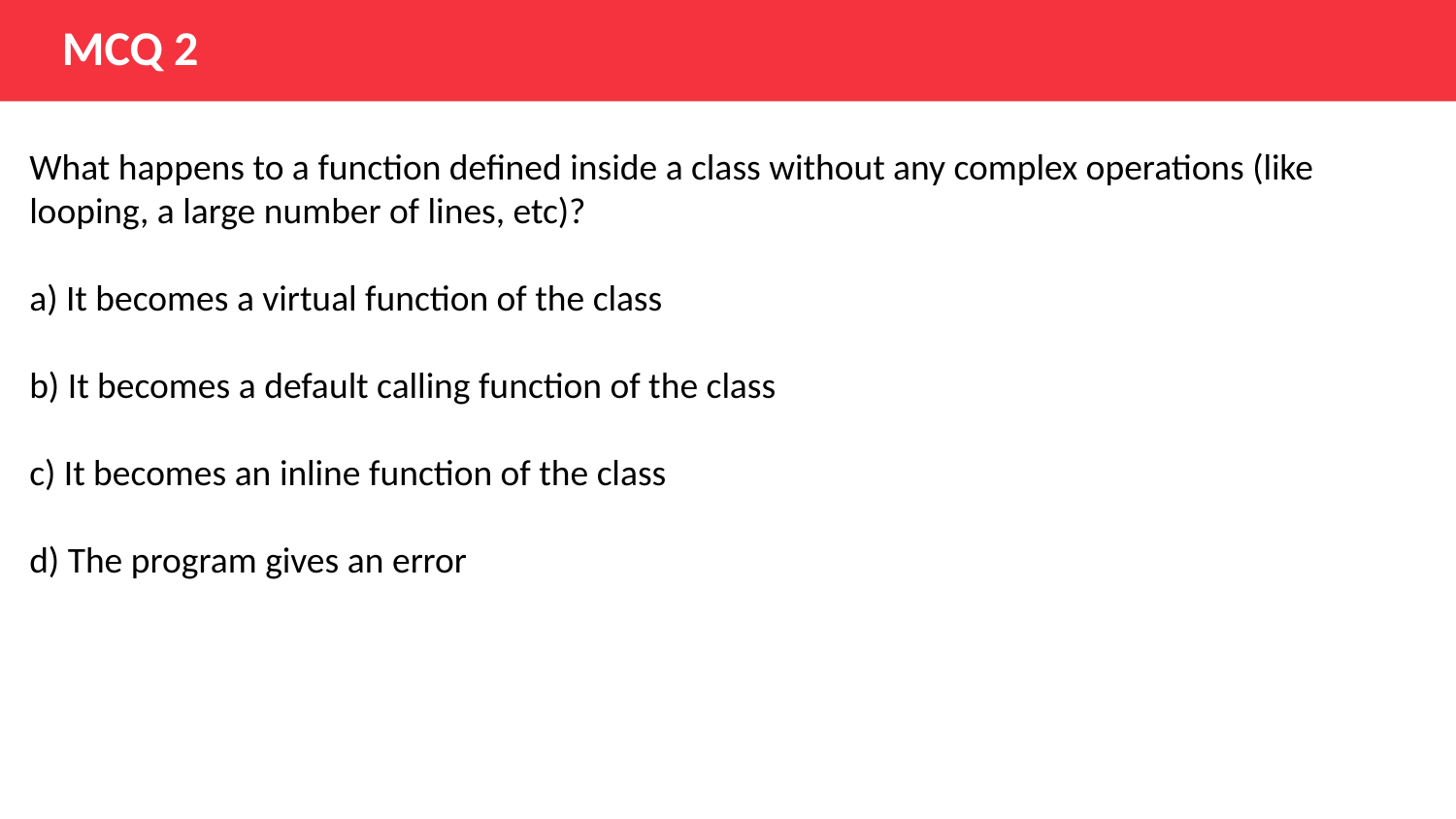

MCQ 2
What happens to a function defined inside a class without any complex operations (like looping, a large number of lines, etc)?

a) It becomes a virtual function of the class

b) It becomes a default calling function of the class

c) It becomes an inline function of the class

d) The program gives an error